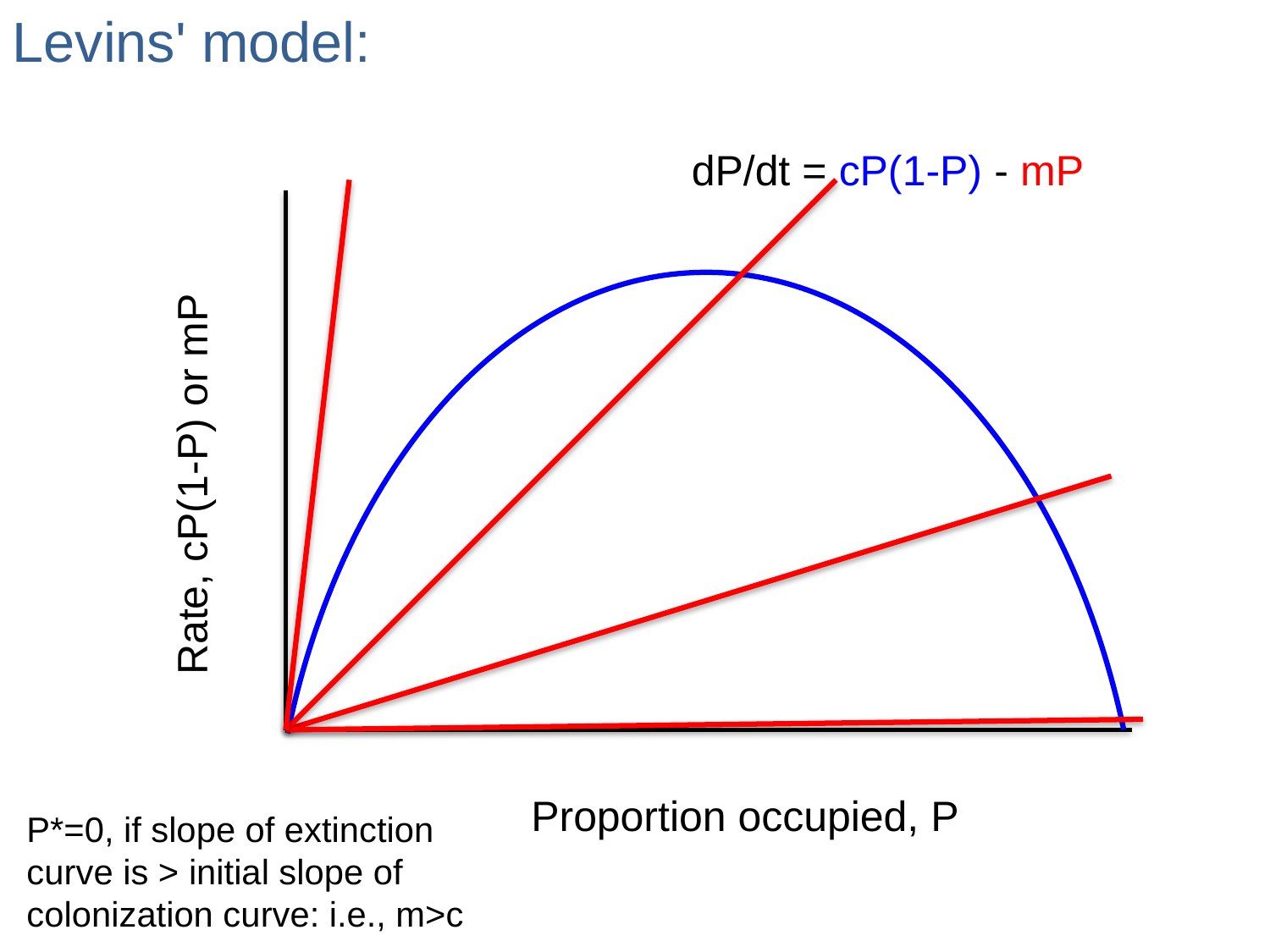

Levins' model:
dP/dt = cP(1-P) - mP

Rate, cP(1-P) or mP
Proportion occupied, P
P*=0, if slope of extinction curve is > initial slope of colonization curve: i.e., m>c